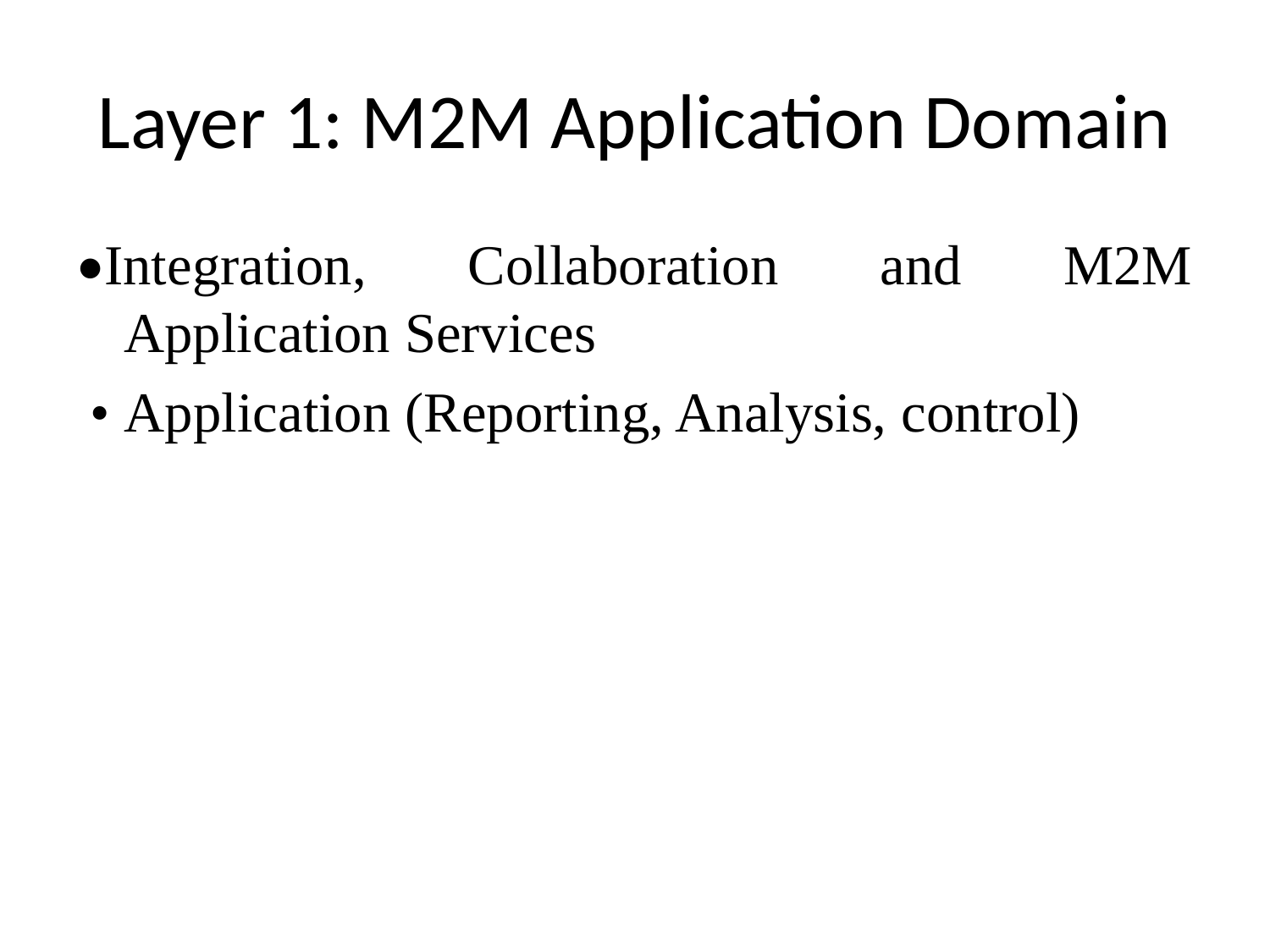

# Layer 1: M2M Application Domain
•Integration, Collaboration and M2M Application Services
 • Application (Reporting, Analysis, control)